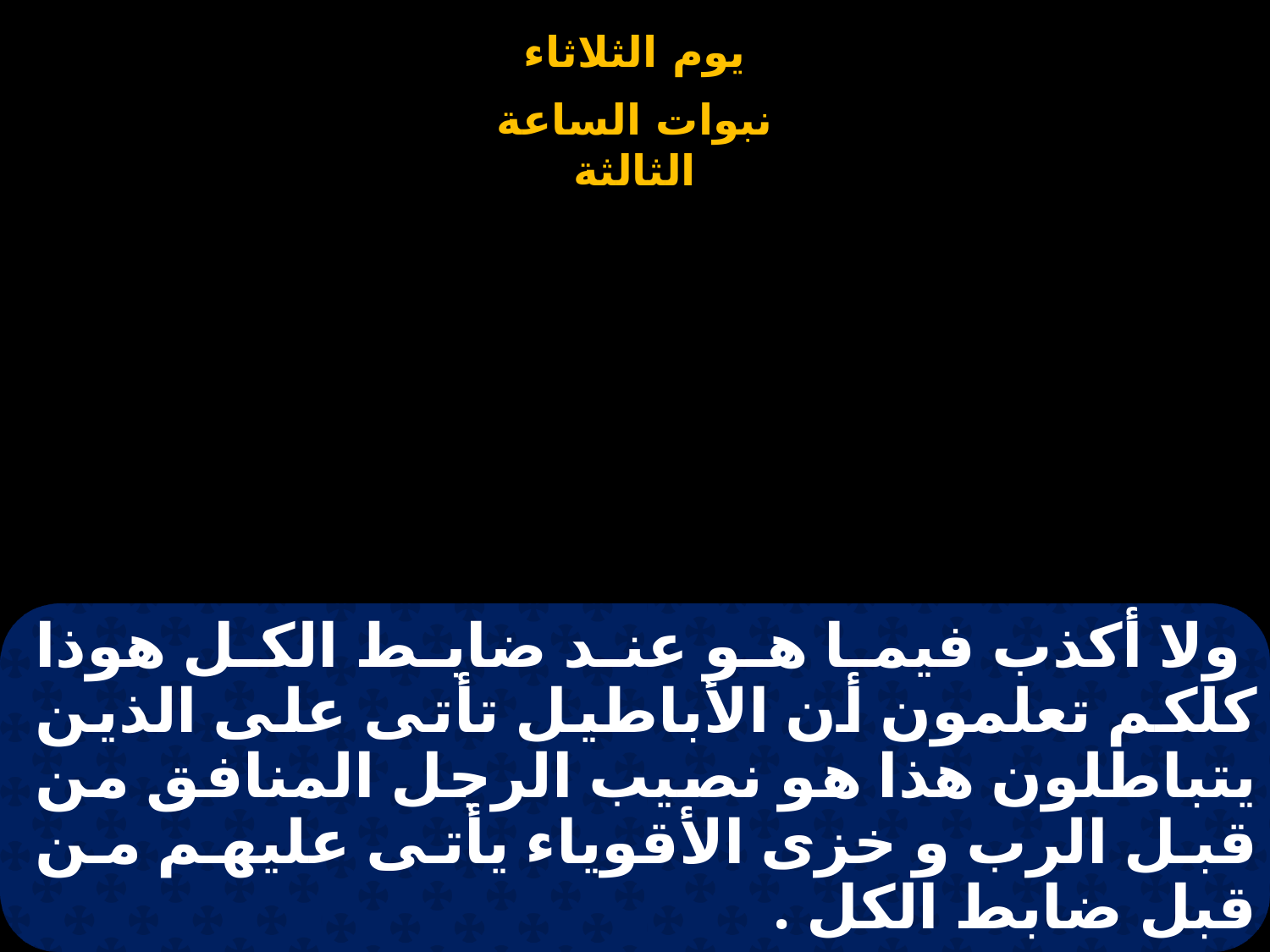

# ولا أكذب فيما هو عند ضابط الكل هوذا كلكم تعلمون أن الأباطيل تأتى على الذين يتباطلون هذا هو نصيب الرجل المنافق من قبل الرب و خزى الأقوياء يأتى عليهم من قبل ضابط الكل .